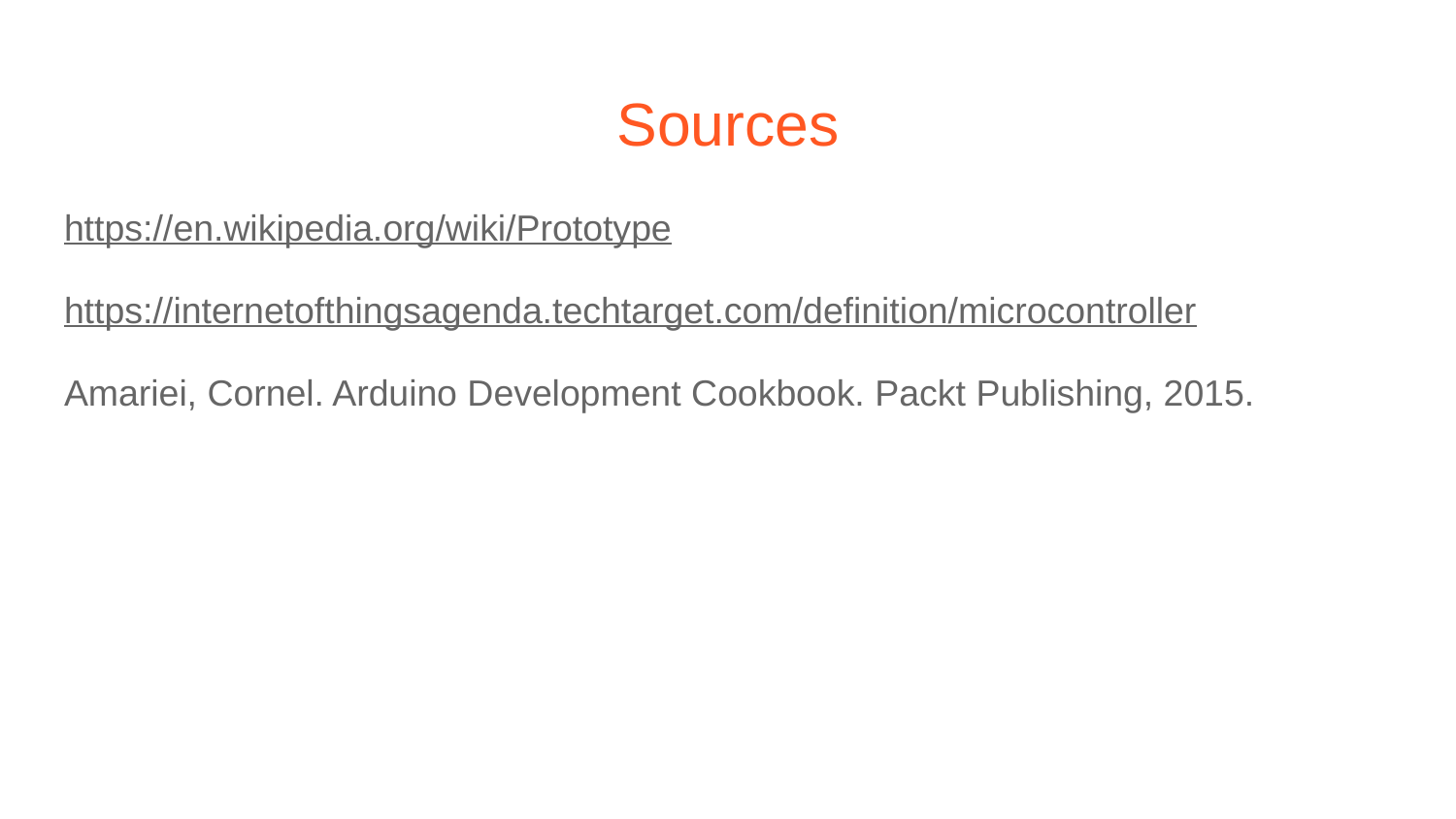

# Sources
https://en.wikipedia.org/wiki/Prototype
https://internetofthingsagenda.techtarget.com/definition/microcontroller
Amariei, Cornel. Arduino Development Cookbook. Packt Publishing, 2015.